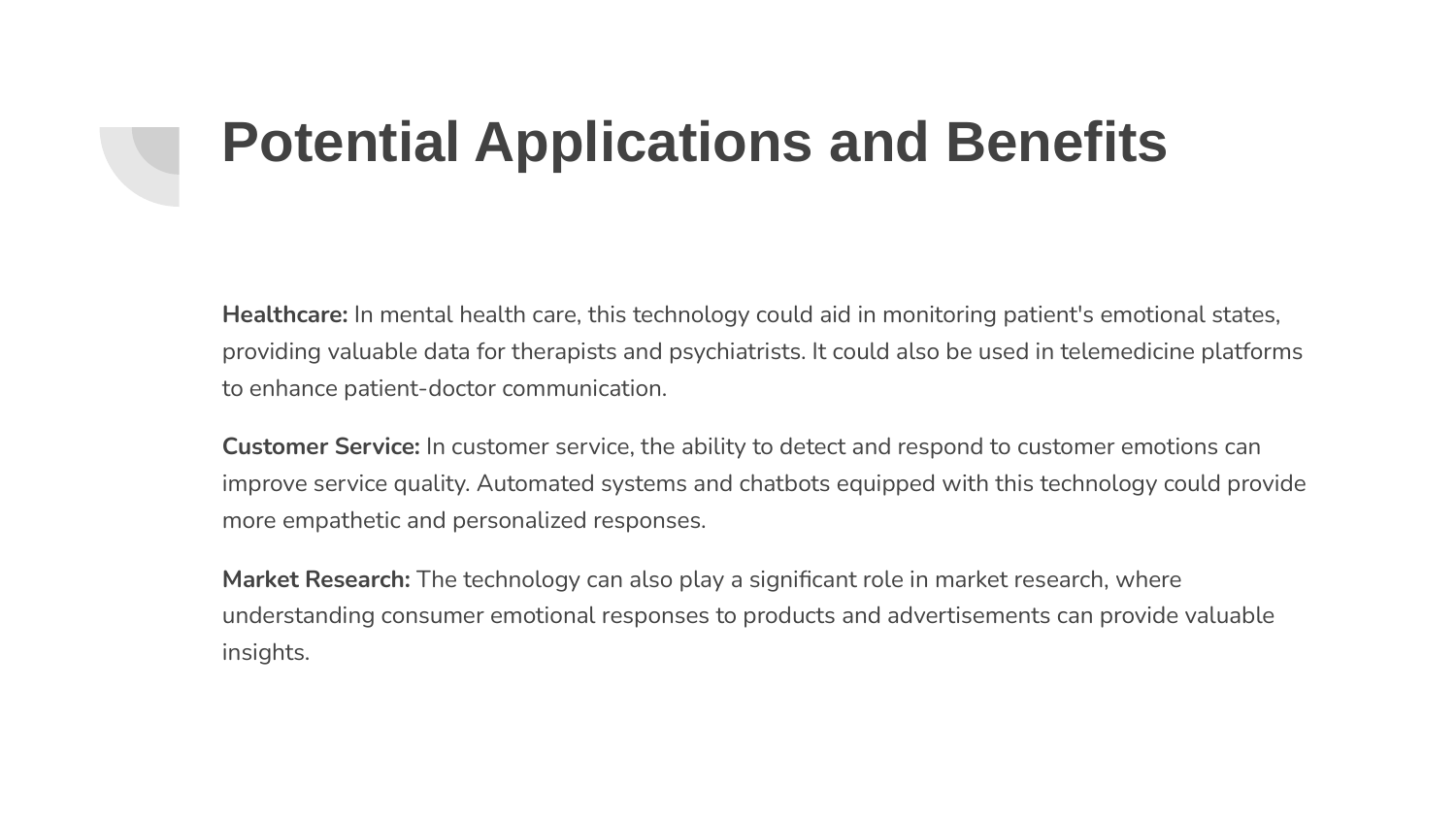

# Potential Applications and Benefits
Healthcare: In mental health care, this technology could aid in monitoring patient's emotional states, providing valuable data for therapists and psychiatrists. It could also be used in telemedicine platforms to enhance patient-doctor communication.
Customer Service: In customer service, the ability to detect and respond to customer emotions can improve service quality. Automated systems and chatbots equipped with this technology could provide more empathetic and personalized responses.
Market Research: The technology can also play a significant role in market research, where understanding consumer emotional responses to products and advertisements can provide valuable insights.